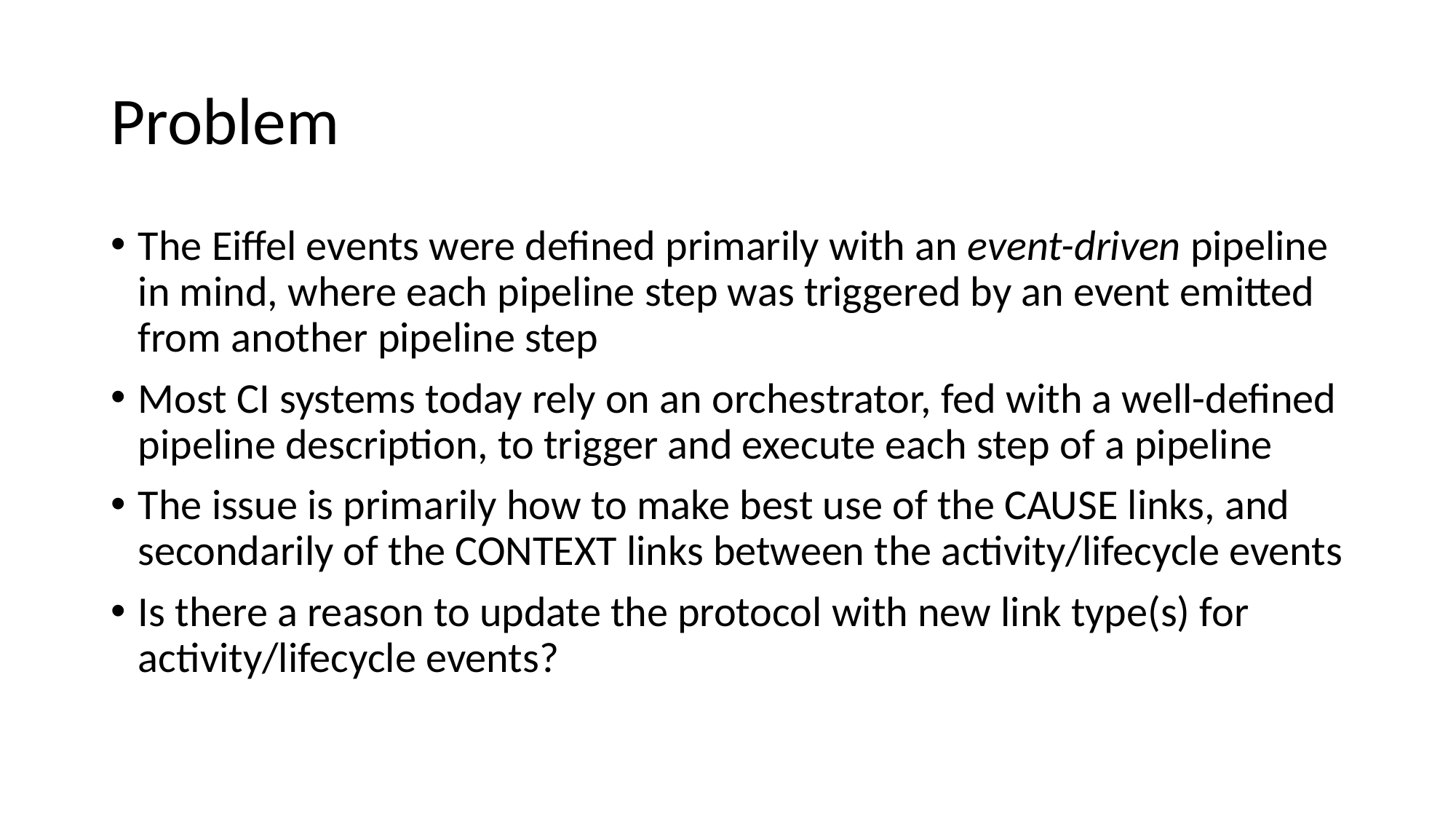

# Problem
The Eiffel events were defined primarily with an event-driven pipeline in mind, where each pipeline step was triggered by an event emitted from another pipeline step
Most CI systems today rely on an orchestrator, fed with a well-defined pipeline description, to trigger and execute each step of a pipeline
The issue is primarily how to make best use of the CAUSE links, and secondarily of the CONTEXT links between the activity/lifecycle events
Is there a reason to update the protocol with new link type(s) for activity/lifecycle events?